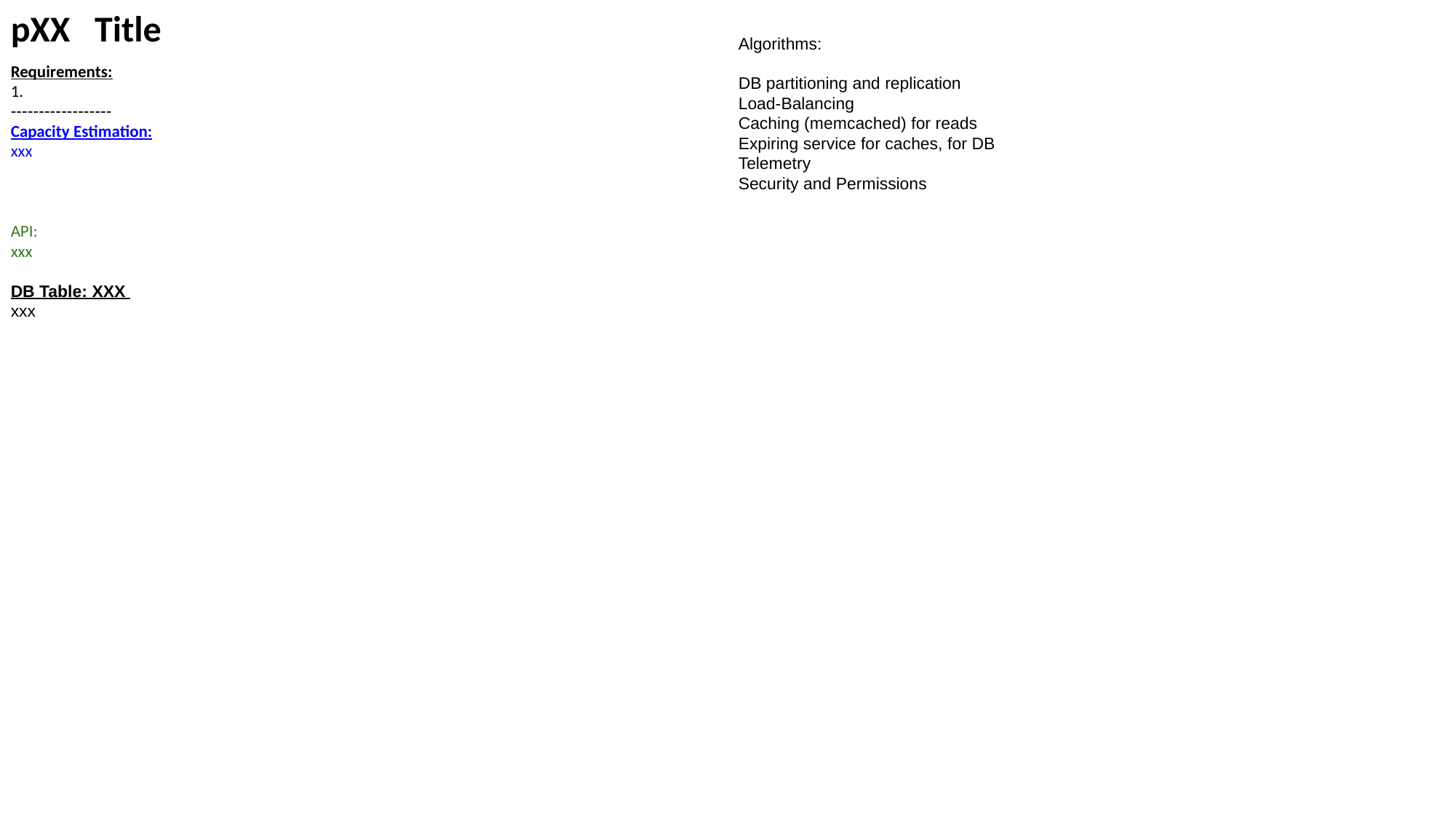

pXX   Title
Algorithms:

DB partitioning and replication
Load-Balancing
Caching (memcached) for reads
Expiring service for caches, for DB
Telemetry
Security and Permissions
Requirements:
1.
------------------
Capacity Estimation:
xxx

API:
xxx

DB Table: XXX
xxx